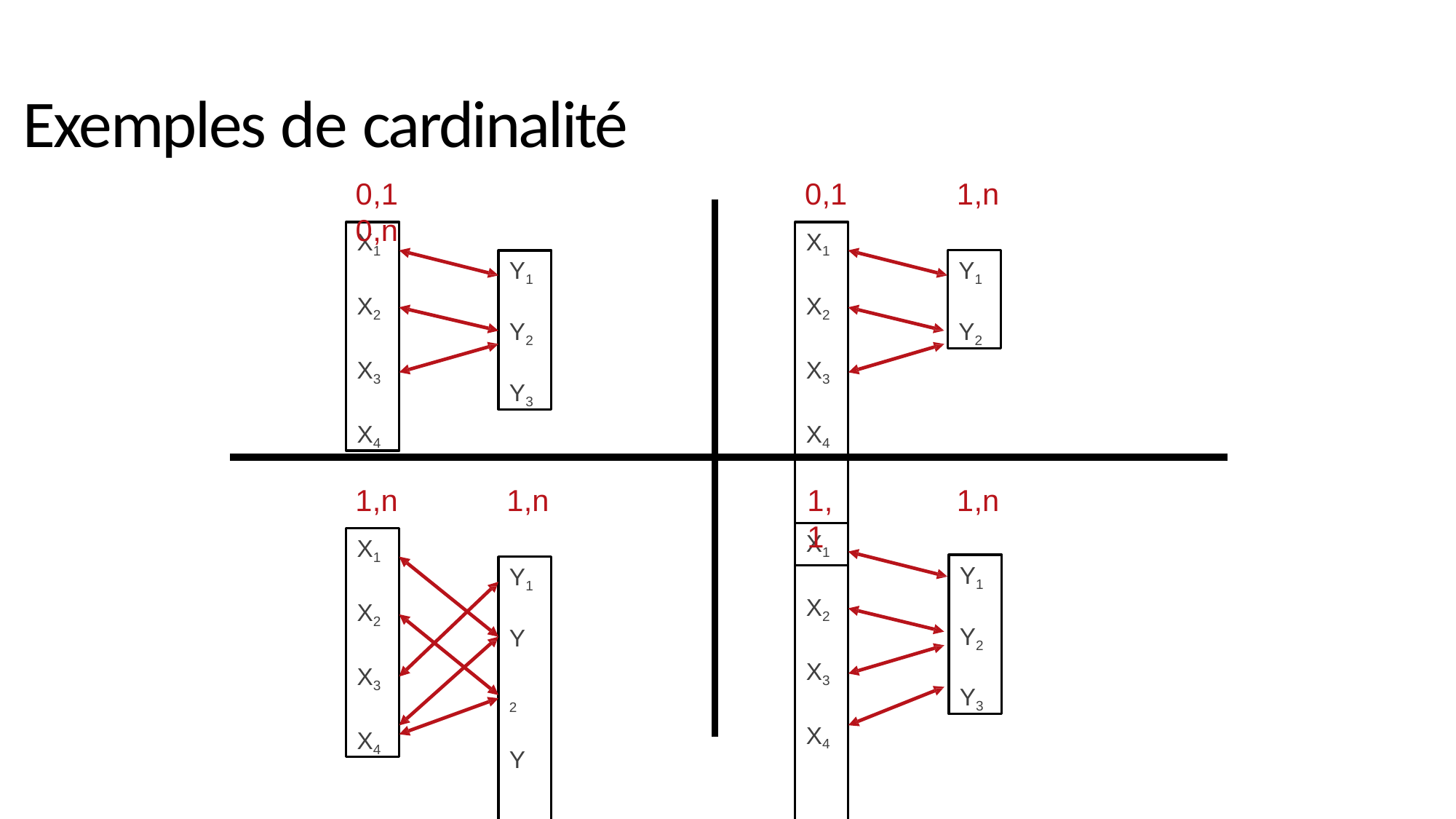

# Exemples de cardinalité
0,1	0,n
0,1
1,n

X1
X2 X3 X4
X1
X2 X3 X4

Y1
Y2
Y3
Y1
Y2

1,n
1,n
1,1
1,n
X1
X2 X3 X4
X1
X2 X3 X4

Y1
Y2
Y3

Y1
Y2 Y3